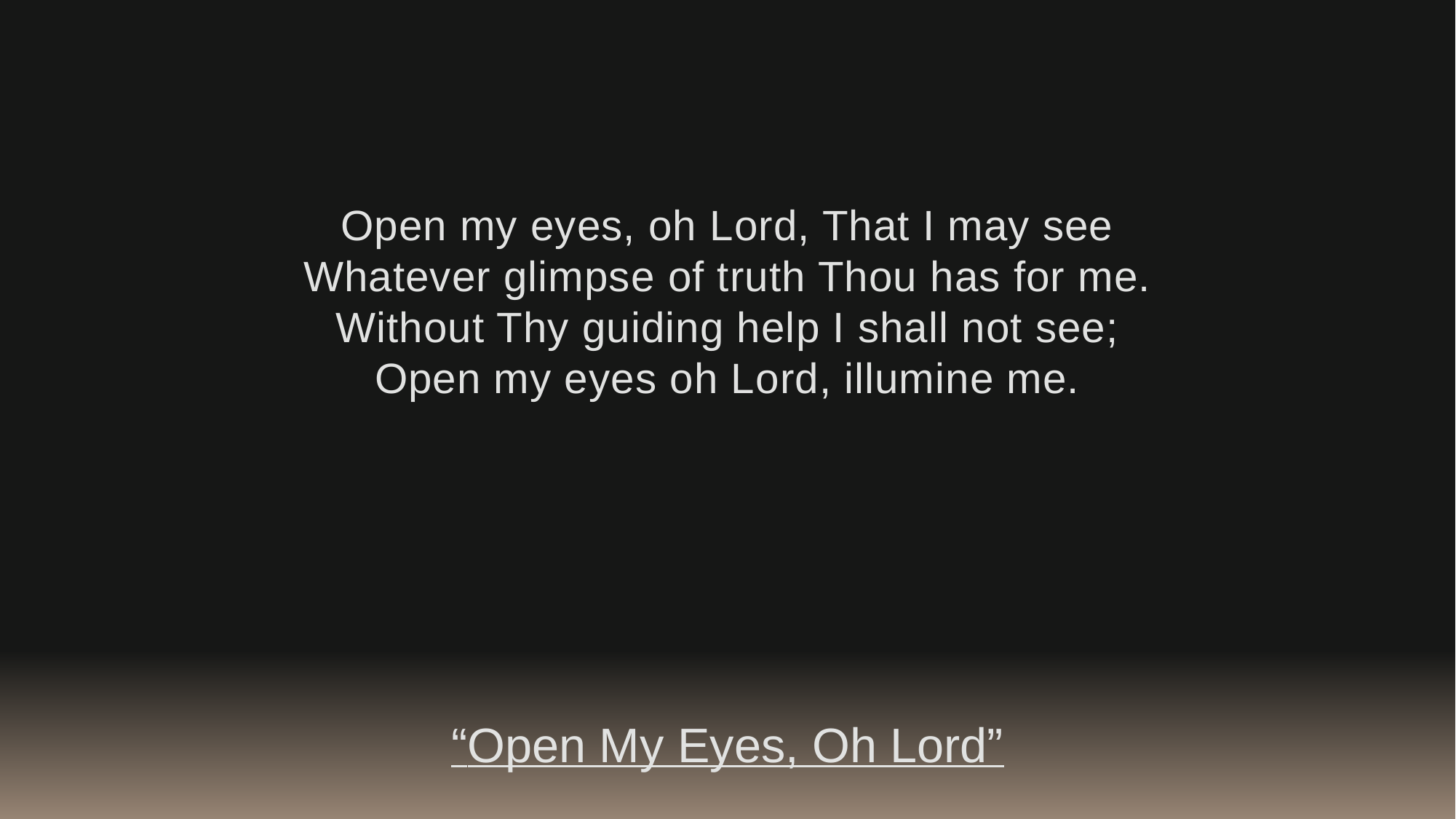

Open my eyes, oh Lord, That I may see
Whatever glimpse of truth Thou has for me.
Without Thy guiding help I shall not see;
Open my eyes oh Lord, illumine me.

“Open My Eyes, Oh Lord”